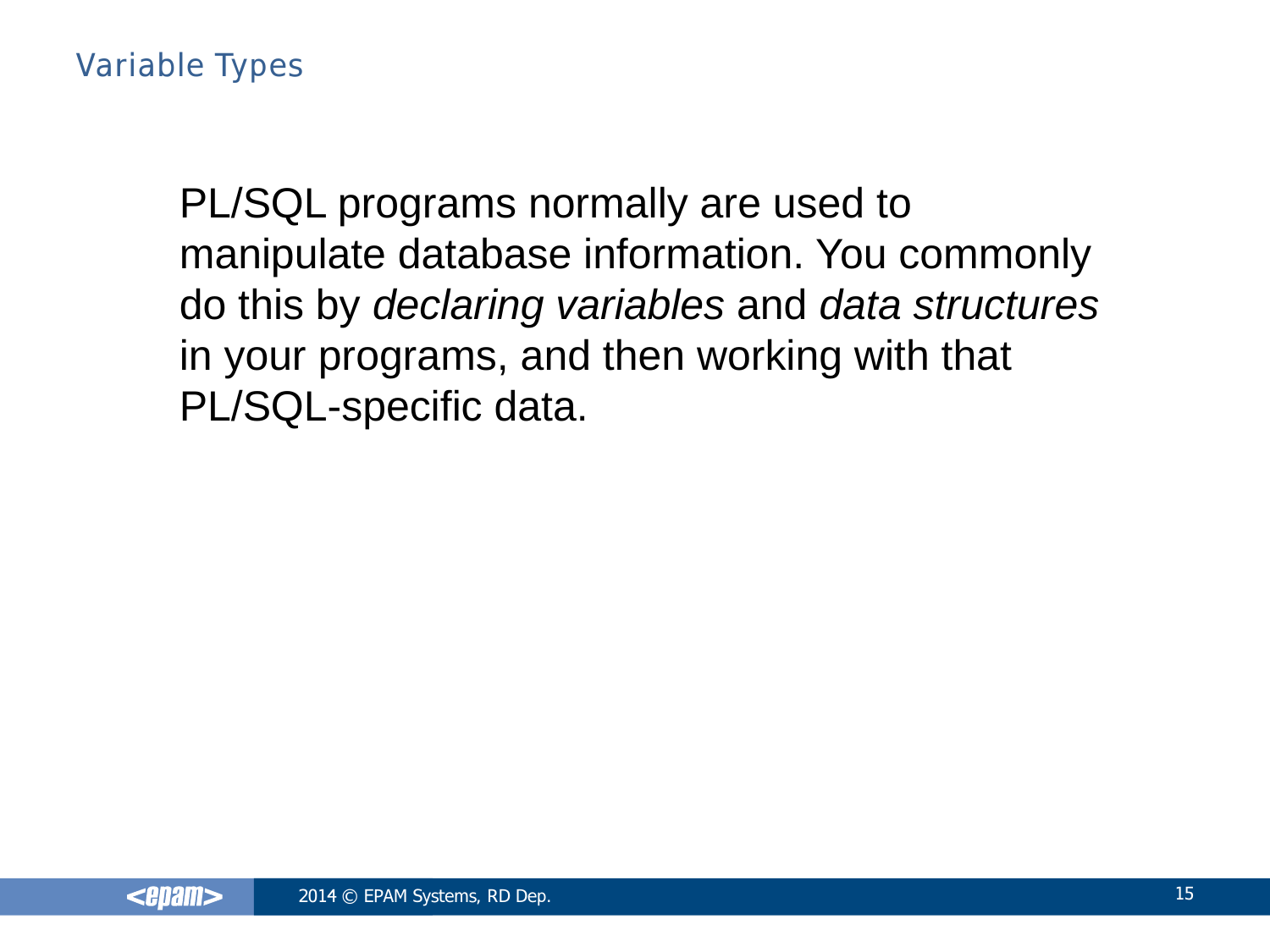

# Variable Types
PL/SQL programs normally are used to manipulate database information. You commonly do this by declaring variables and data structures in your programs, and then working with that PL/SQL-specific data.
15
2014 © EPAM Systems, RD Dep.